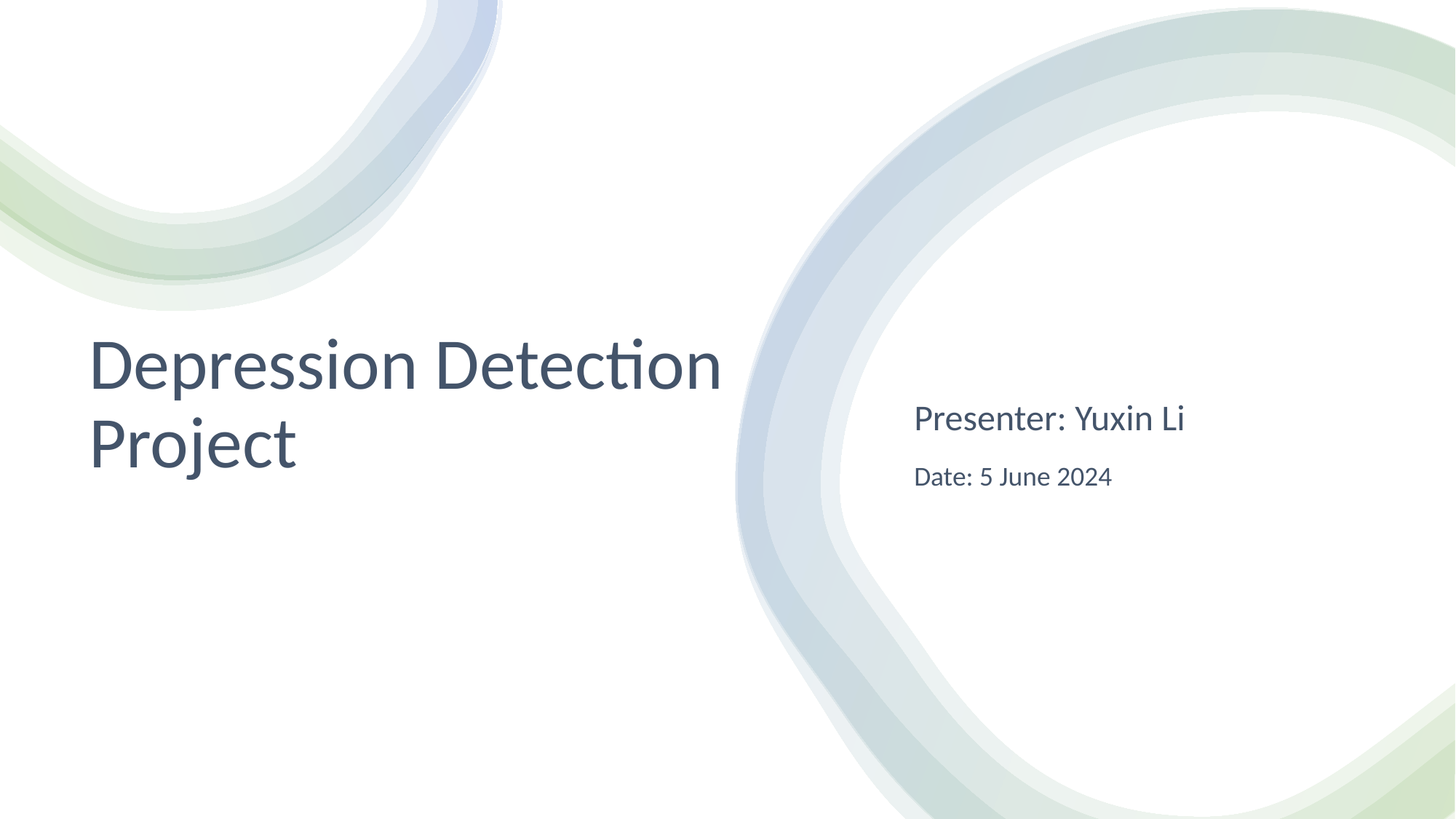

# Depression Detection Project
Presenter: Yuxin Li
Date: 5 June 2024